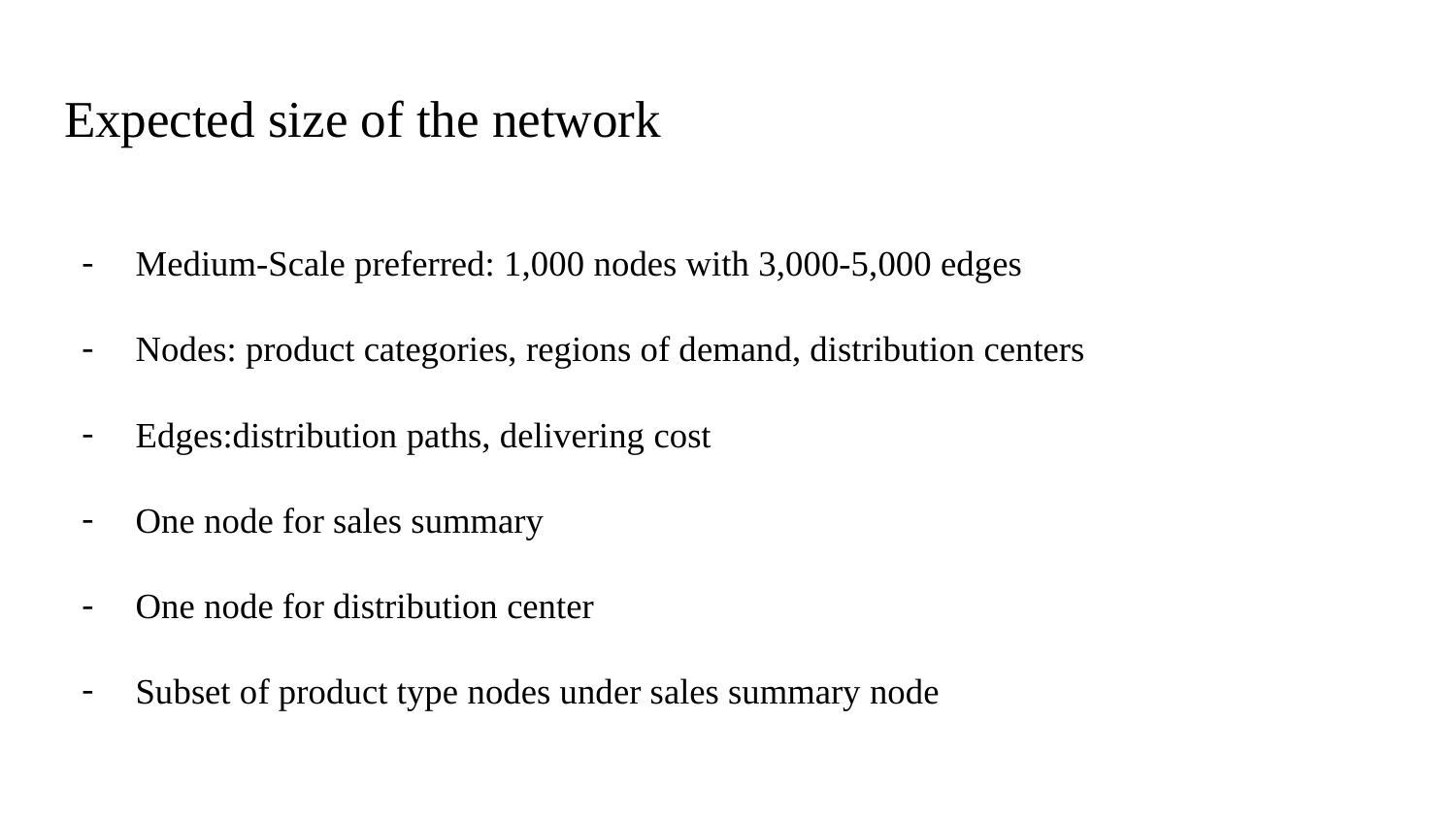

# Expected size of the network
Medium-Scale preferred: 1,000 nodes with 3,000-5,000 edges
Nodes: product categories, regions of demand, distribution centers
Edges:distribution paths, delivering cost
One node for sales summary
One node for distribution center
Subset of product type nodes under sales summary node